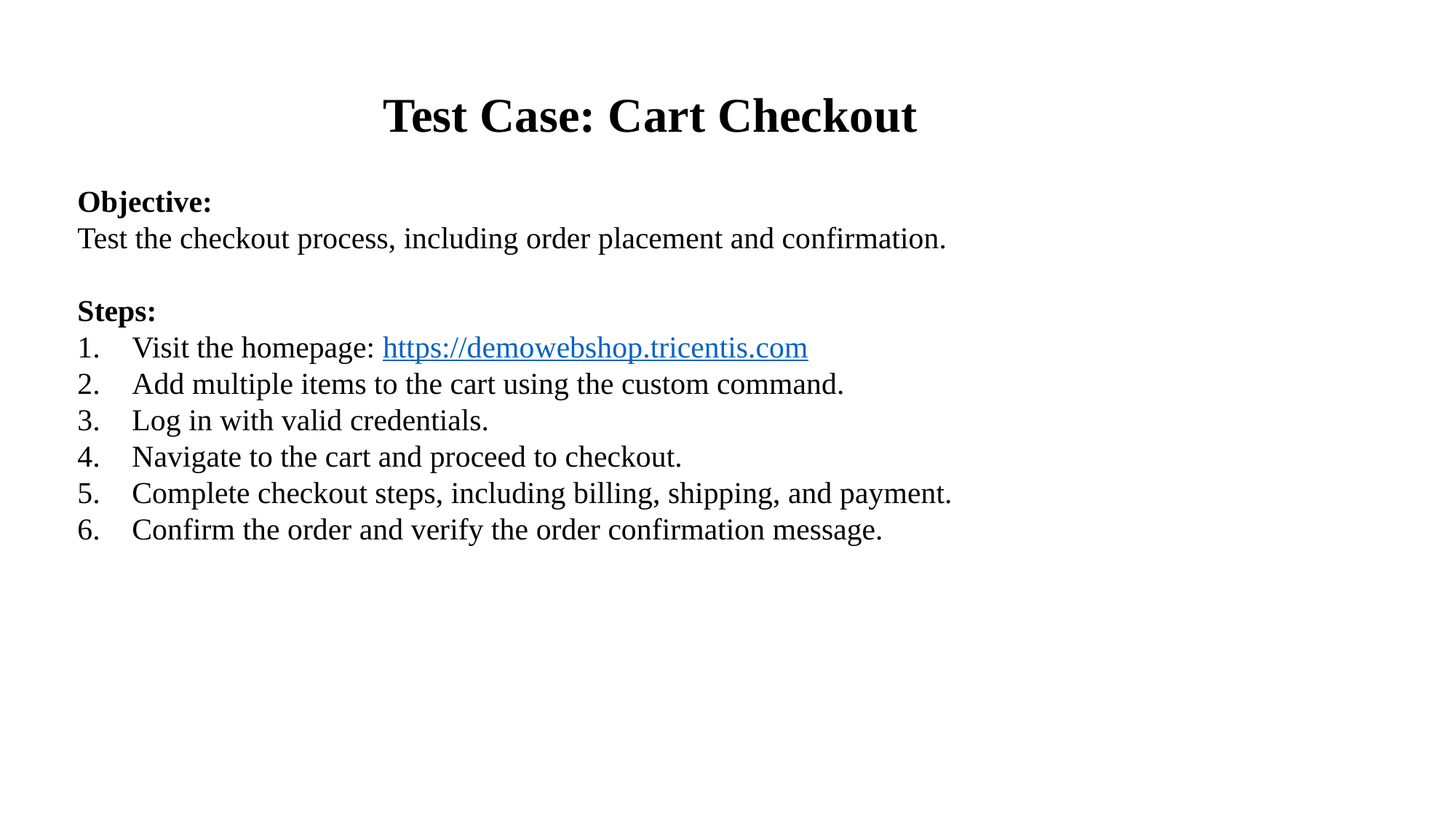

Test Case: Cart Checkout
Objective:
Test the checkout process, including order placement and confirmation.

Steps:
Visit the homepage: https://demowebshop.tricentis.com
Add multiple items to the cart using the custom command.
Log in with valid credentials.
Navigate to the cart and proceed to checkout.
Complete checkout steps, including billing, shipping, and payment.
Confirm the order and verify the order confirmation message.